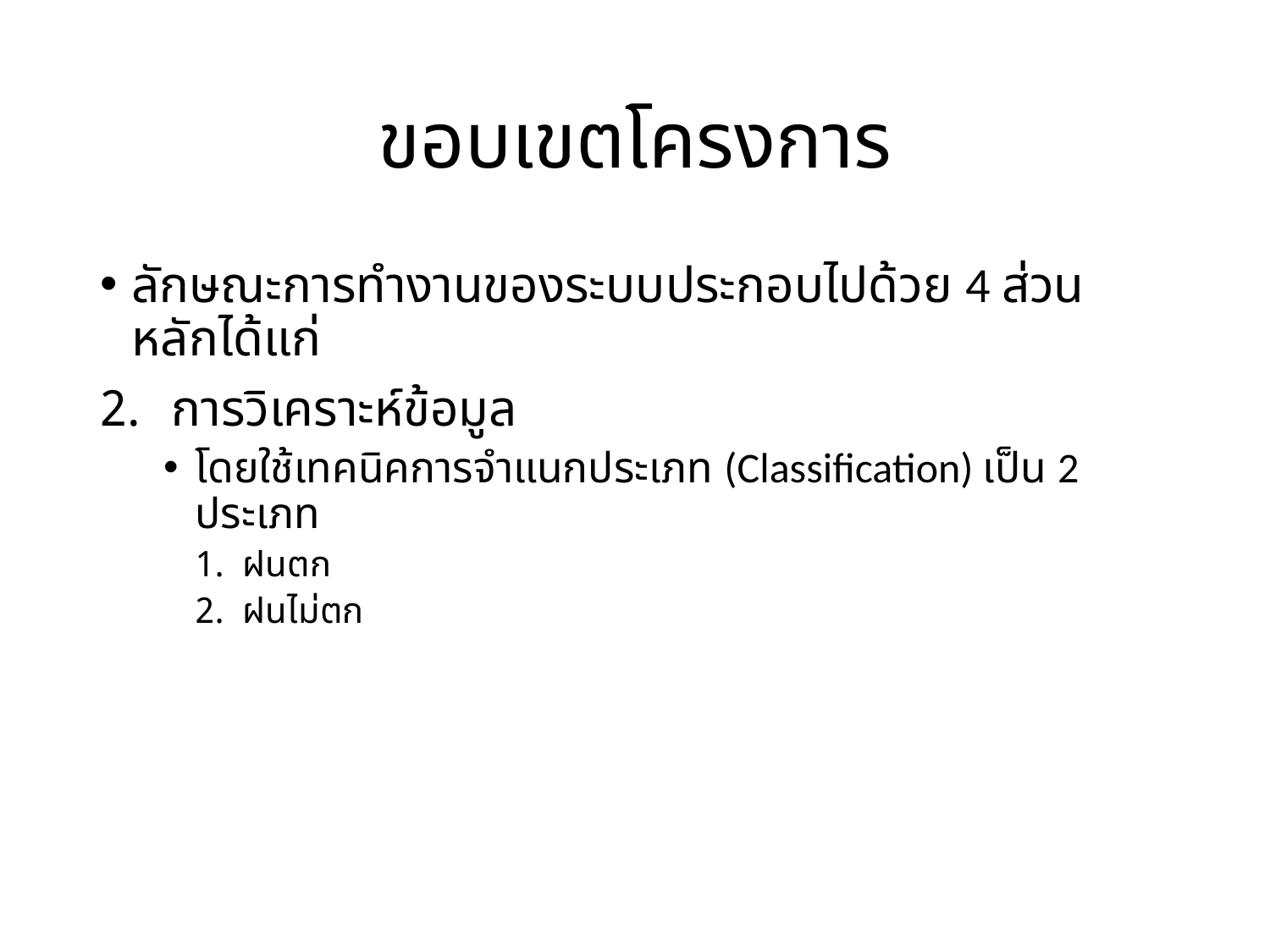

# ขอบเขตโครงการ
ลักษณะการทำงานของระบบประกอบไปด้วย 4 ส่วนหลักได้แก่
การวิเคราะห์ข้อมูล
โดยใช้เทคนิคการจำแนกประเภท (Classification) เป็น 2 ประเภท
ฝนตก
ฝนไม่ตก